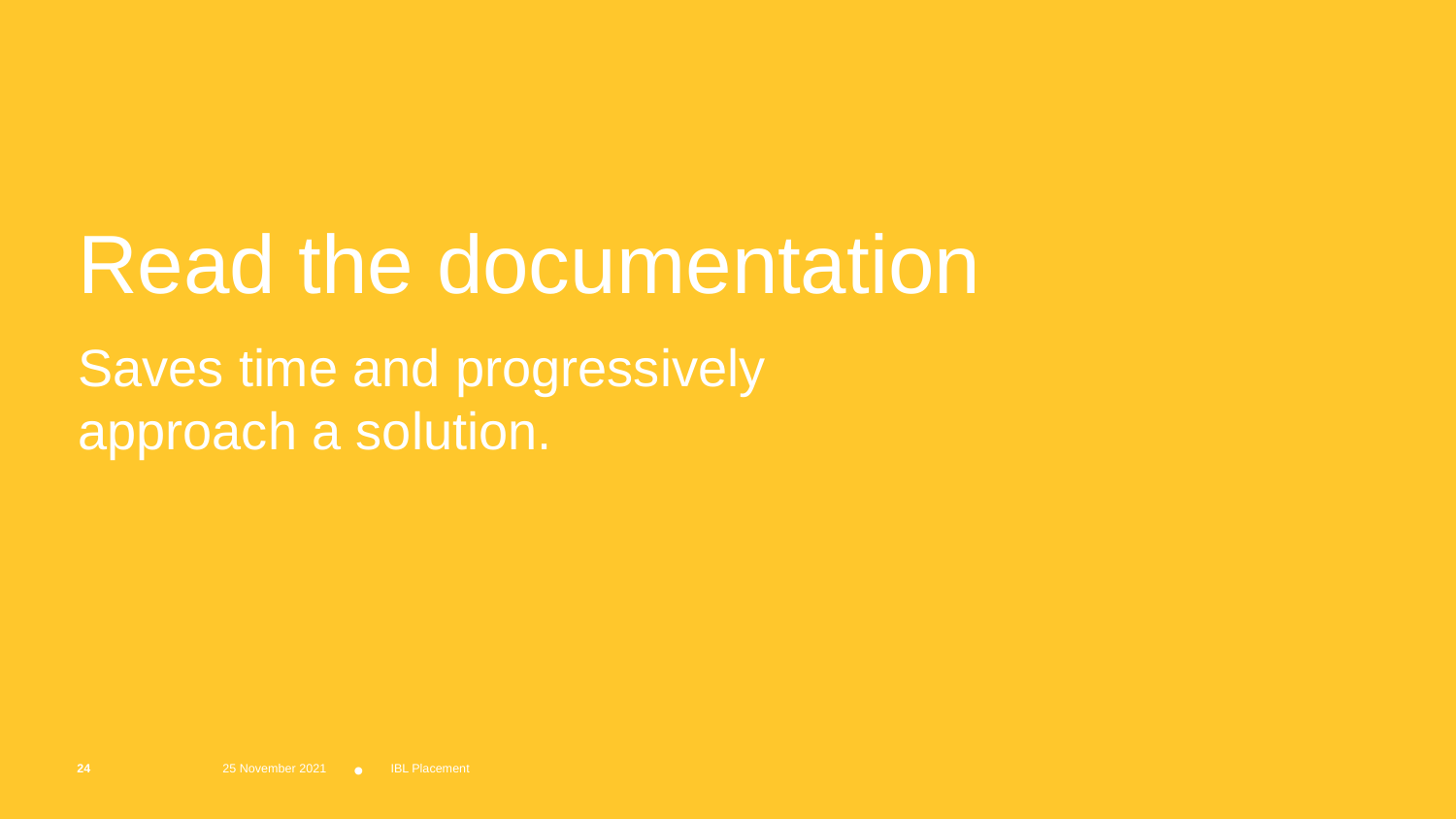

# Read the documentation
Saves time and progressively approach a solution.